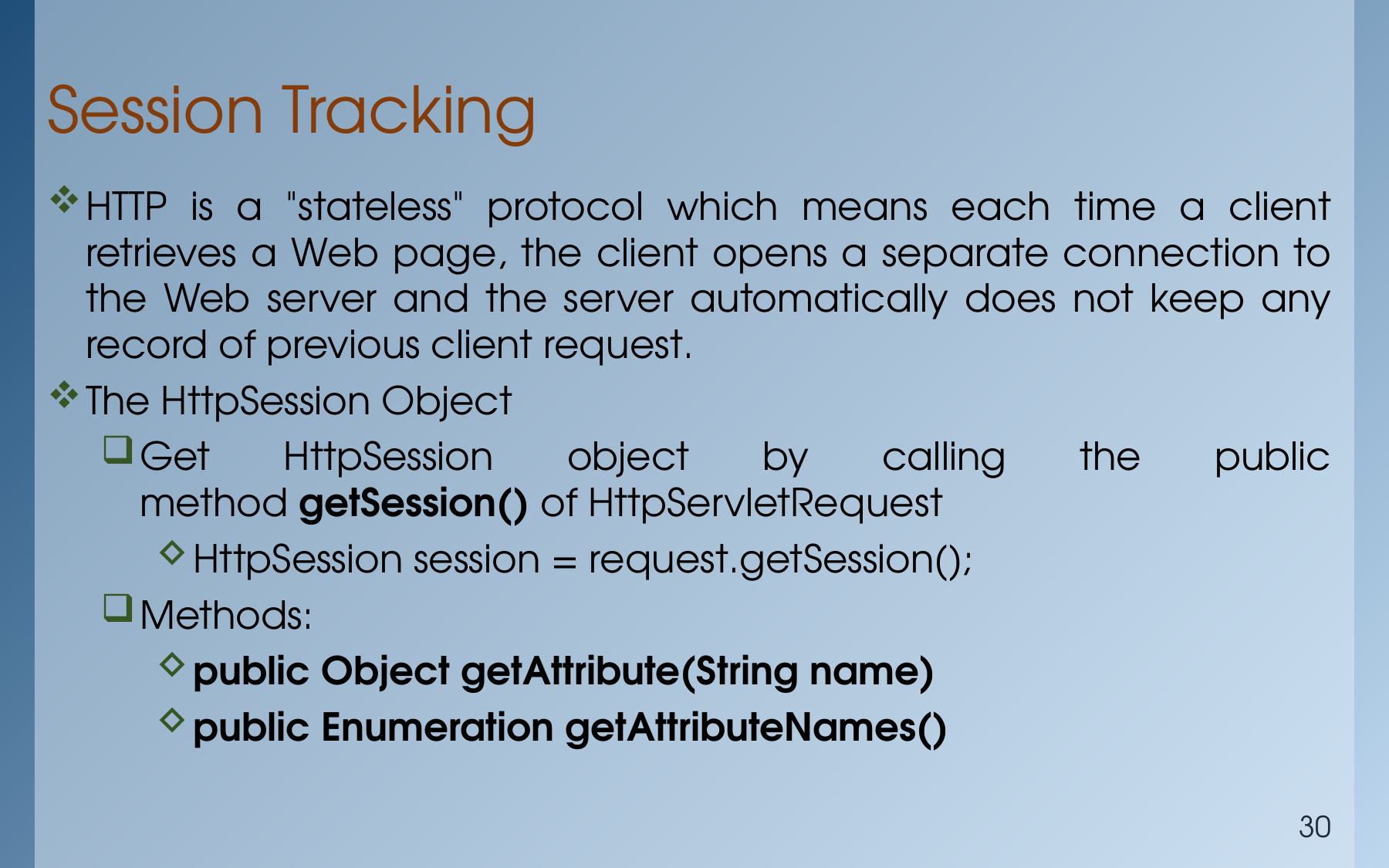

# Session Tracking
HTTP is a "stateless" protocol which means each time a client retrieves a Web page, the client opens a separate connection to the Web server and the server automatically does not keep any record of previous client request.
The HttpSession Object
Get HttpSession object by calling the public method getSession() of HttpServletRequest
HttpSession session = request.getSession();
Methods:
public Object getAttribute(String name)
public Enumeration getAttributeNames()

30